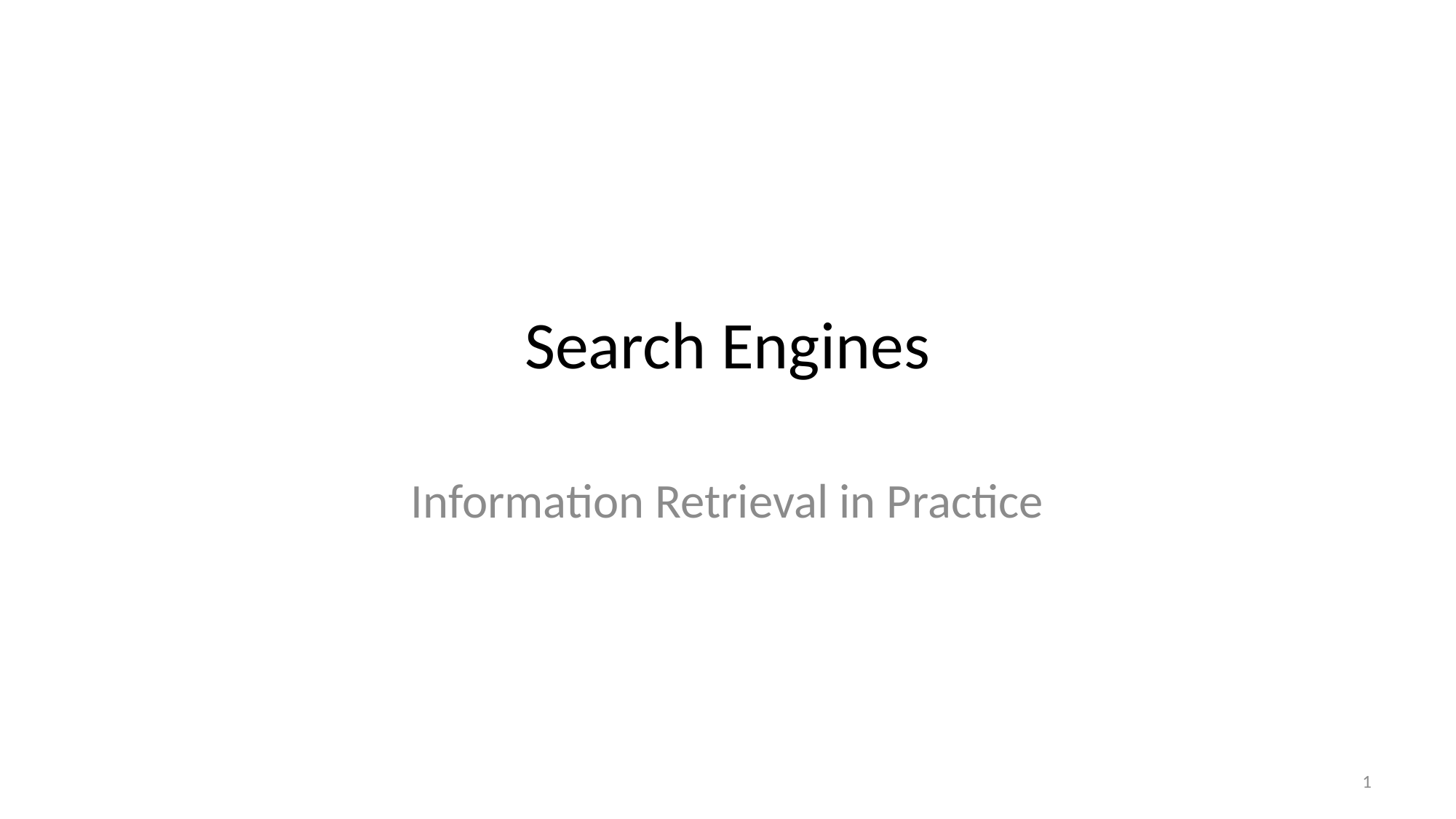

# Search Engines
Information Retrieval in Practice
1